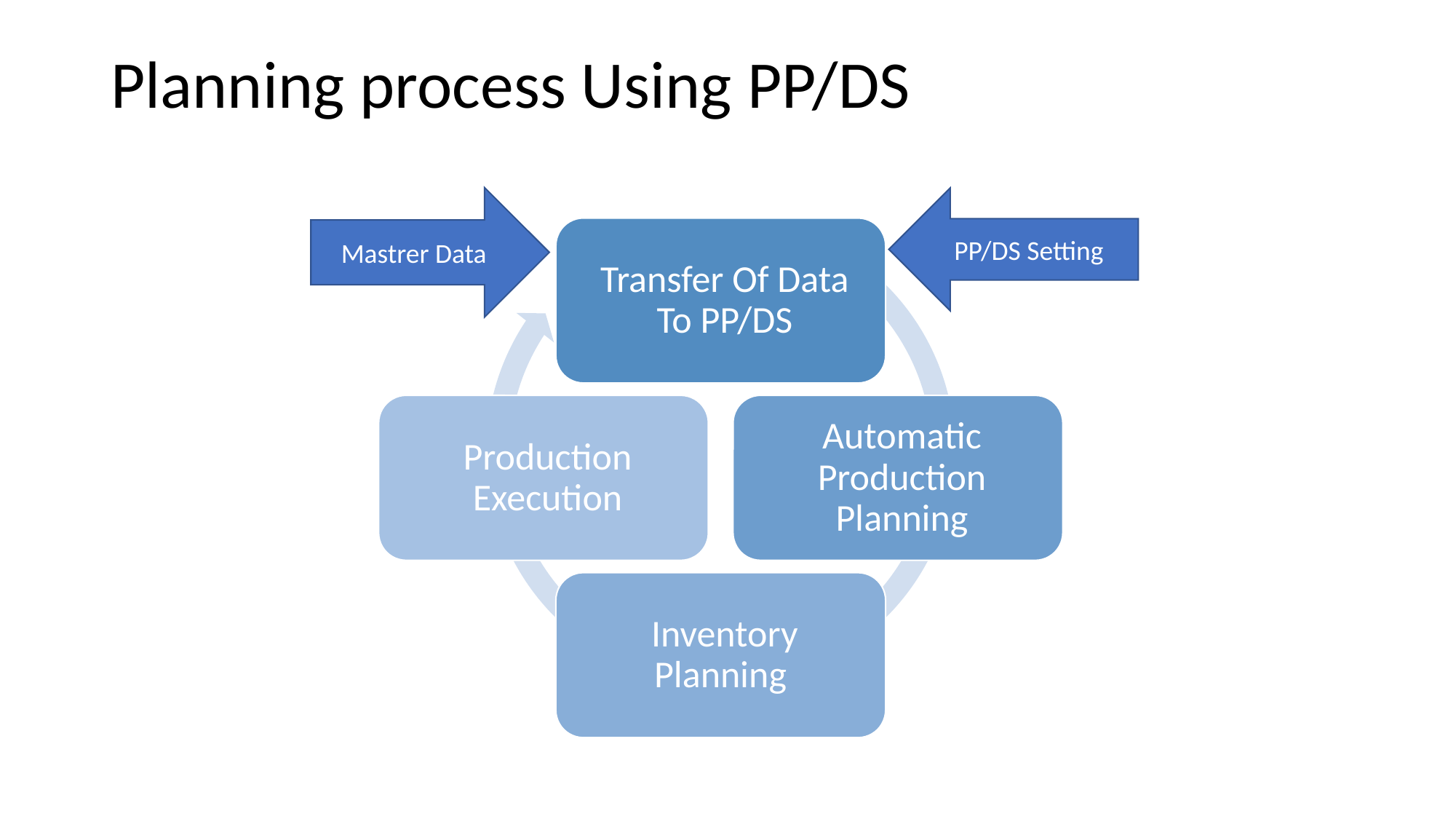

# Planning process Using PP/DS

Mastrer Data
PP/DS Setting
Transfer Of Data To PP/DS
Automatic Production Planning
Inventory Planning
Production Execution